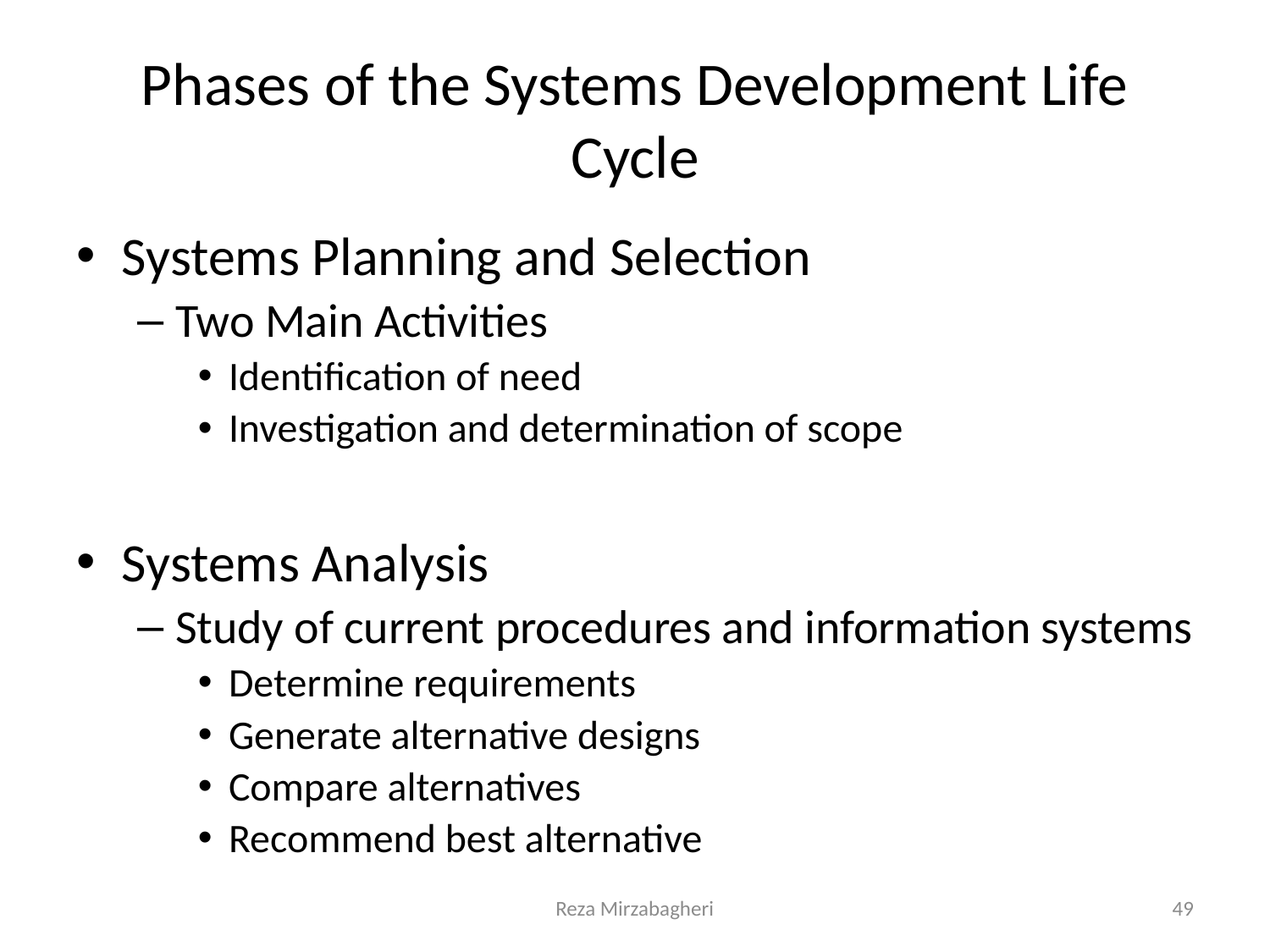

# Phases of the Systems Development Life Cycle
Systems Planning and Selection
Two Main Activities
Identification of need
Investigation and determination of scope

Systems Analysis
Study of current procedures and information systems
Determine requirements
Generate alternative designs
Compare alternatives
Recommend best alternative
Reza Mirzabagheri
49